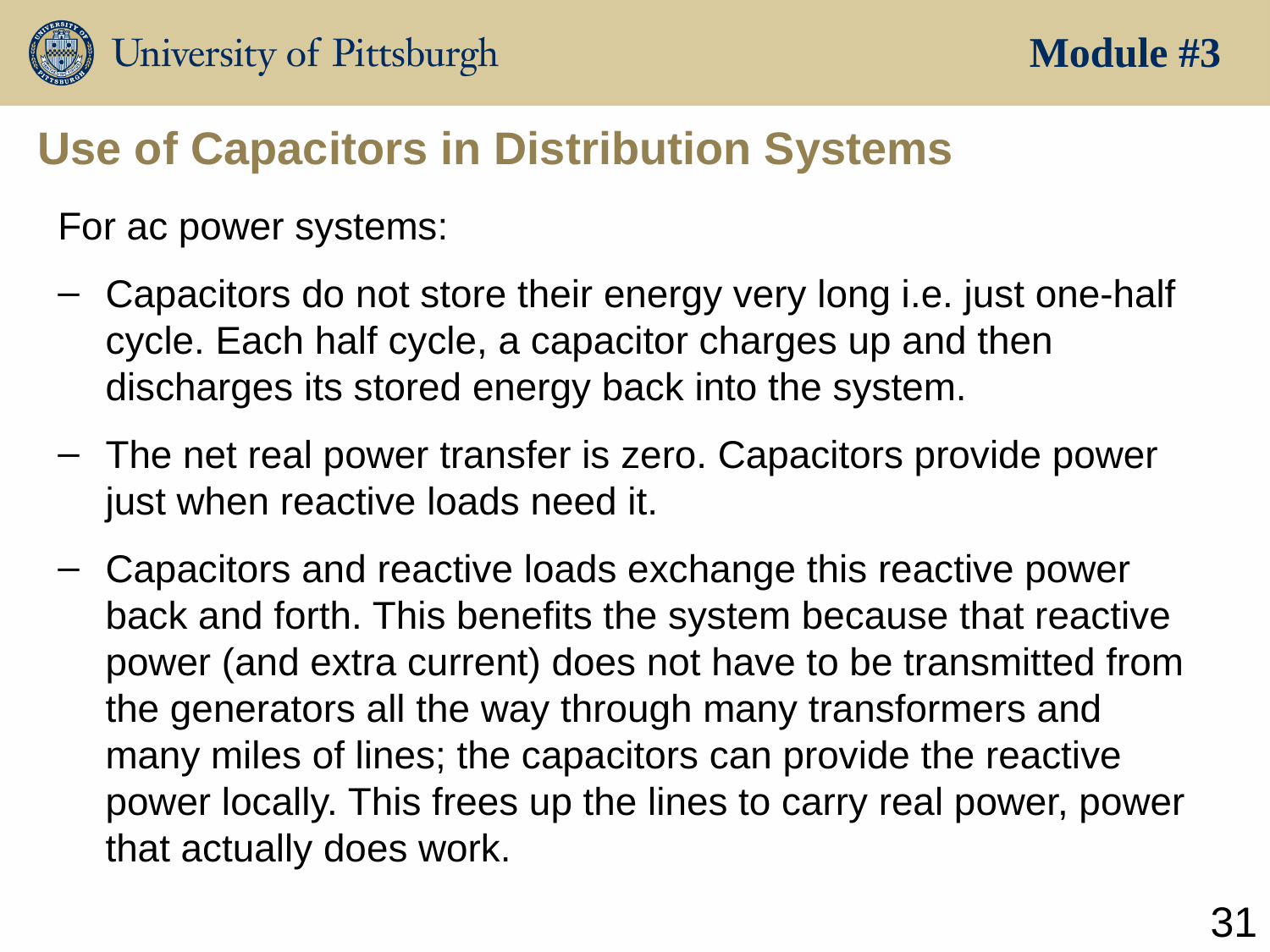

Module #3
# Use of Capacitors in Distribution Systems
For ac power systems:
Capacitors do not store their energy very long i.e. just one-half cycle. Each half cycle, a capacitor charges up and then discharges its stored energy back into the system.
The net real power transfer is zero. Capacitors provide power just when reactive loads need it.
Capacitors and reactive loads exchange this reactive power back and forth. This benefits the system because that reactive power (and extra current) does not have to be transmitted from the generators all the way through many transformers and many miles of lines; the capacitors can provide the reactive power locally. This frees up the lines to carry real power, power that actually does work.

31